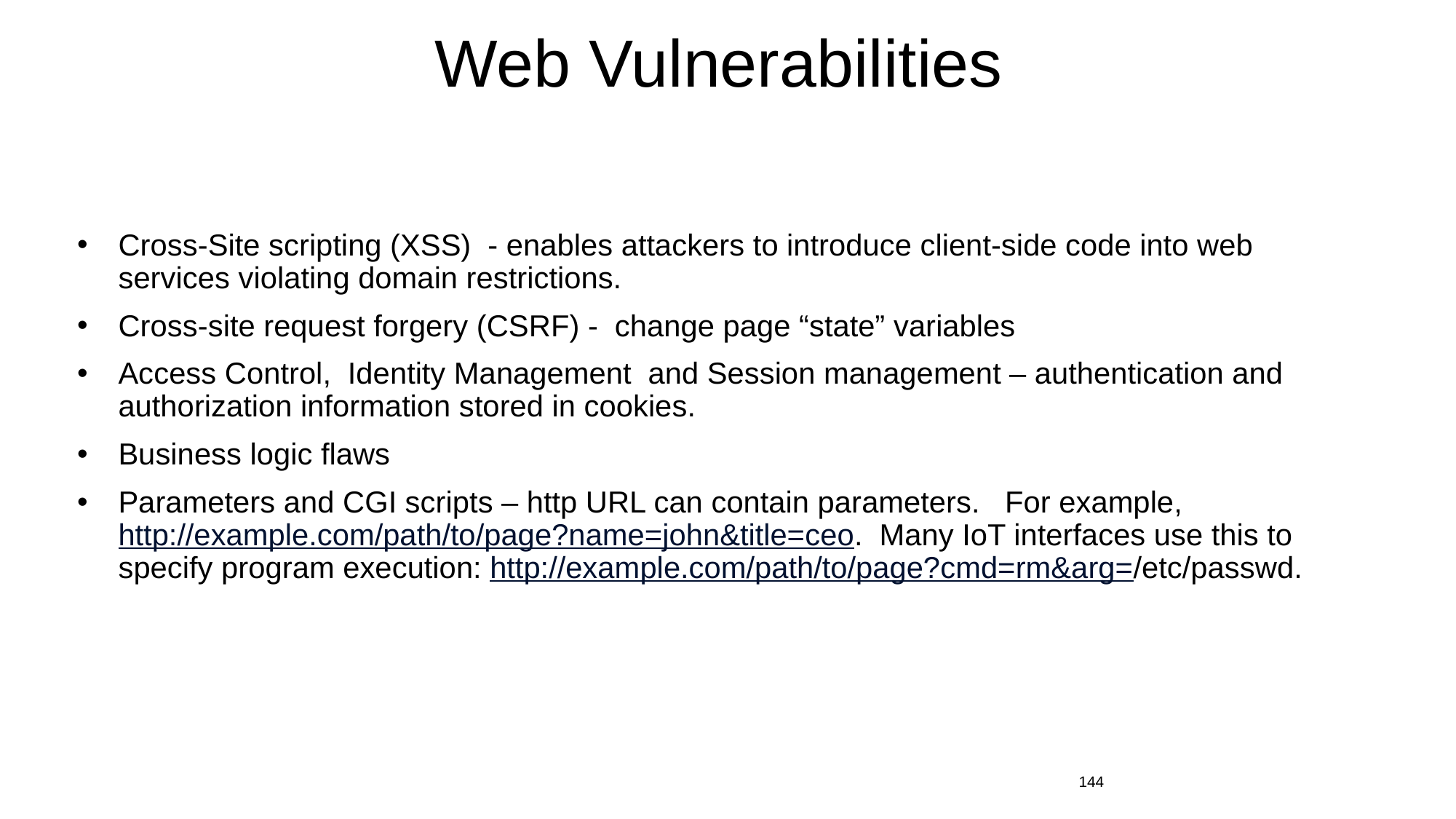

# Web Vulnerabilities
Cross-Site scripting (XSS)  - enables attackers to introduce client-side code into web services violating domain restrictions.
Cross-site request forgery (CSRF) -  change page “state” variables
Access Control,  Identity Management  and Session management – authentication and authorization information stored in cookies.
Business logic flaws
Parameters and CGI scripts – http URL can contain parameters.   For example, http://example.com/path/to/page?name=john&title=ceo.  Many IoT interfaces use this to specify program execution: http://example.com/path/to/page?cmd=rm&arg=/etc/passwd.
144